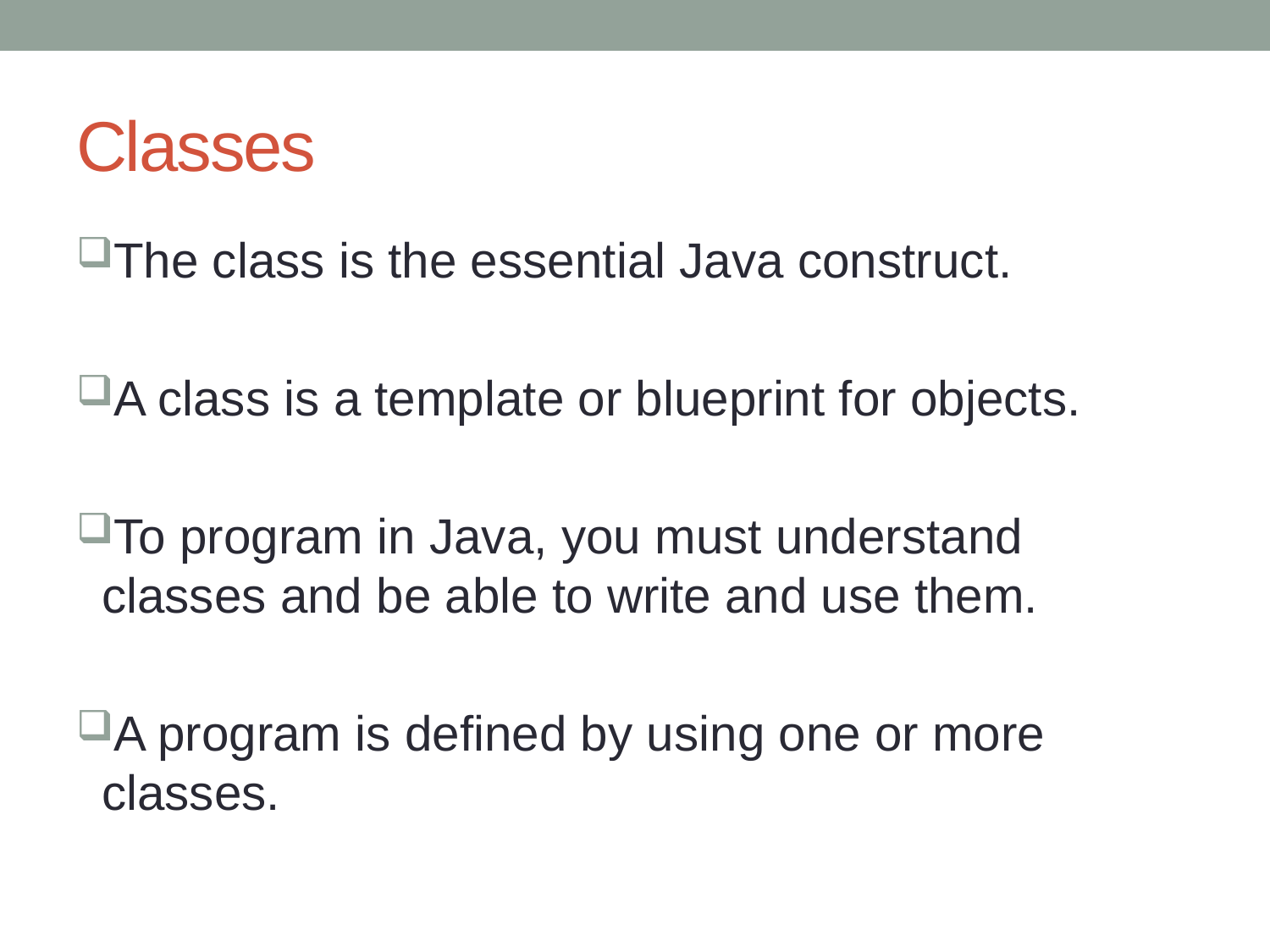

# Classes
The class is the essential Java construct.

A class is a template or blueprint for objects.

To program in Java, you must understand classes and be able to write and use them.

A program is defined by using one or more classes.